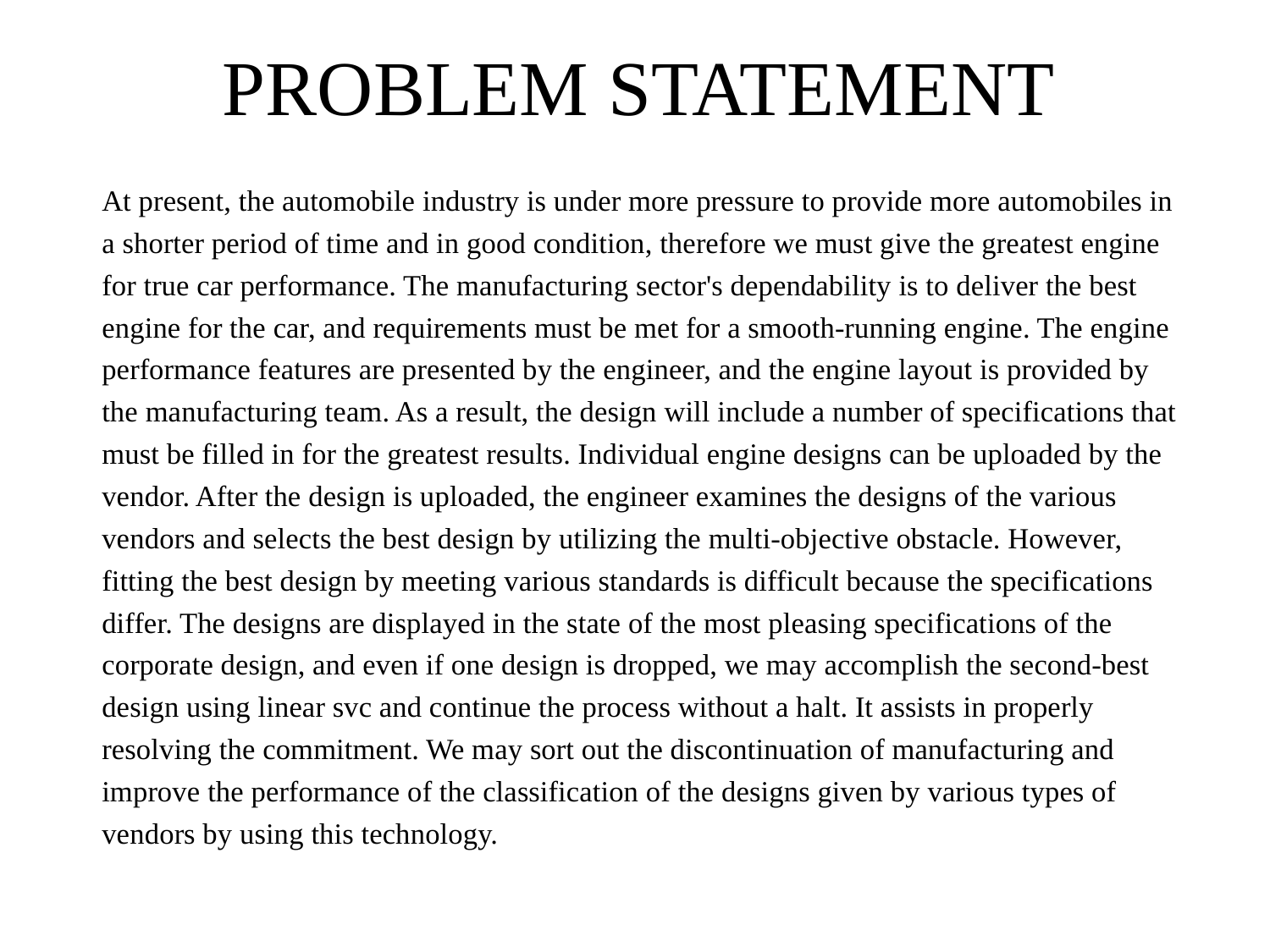

# PROBLEM STATEMENT
At present, the automobile industry is under more pressure to provide more automobiles in a shorter period of time and in good condition, therefore we must give the greatest engine for true car performance. The manufacturing sector's dependability is to deliver the best engine for the car, and requirements must be met for a smooth-running engine. The engine performance features are presented by the engineer, and the engine layout is provided by the manufacturing team. As a result, the design will include a number of specifications that must be filled in for the greatest results. Individual engine designs can be uploaded by the vendor. After the design is uploaded, the engineer examines the designs of the various vendors and selects the best design by utilizing the multi-objective obstacle. However, fitting the best design by meeting various standards is difficult because the specifications differ. The designs are displayed in the state of the most pleasing specifications of the corporate design, and even if one design is dropped, we may accomplish the second-best design using linear svc and continue the process without a halt. It assists in properly resolving the commitment. We may sort out the discontinuation of manufacturing and improve the performance of the classification of the designs given by various types of vendors by using this technology.